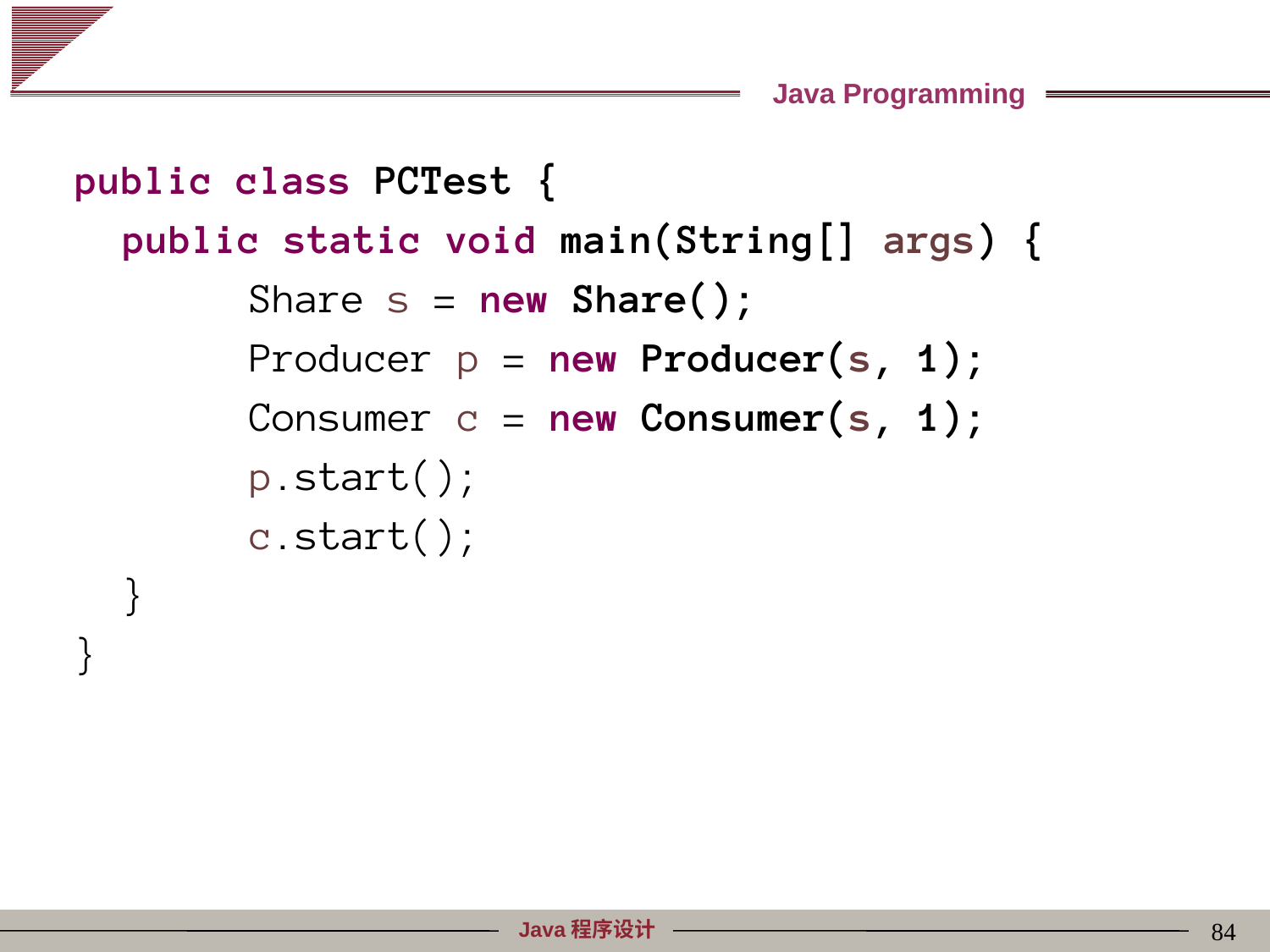

#
public class PCTest {
	public static void main(String[] args) {
		Share s = new Share();
		Producer p = new Producer(s, 1);
		Consumer c = new Consumer(s, 1);
		p.start();
		c.start();
	}
}